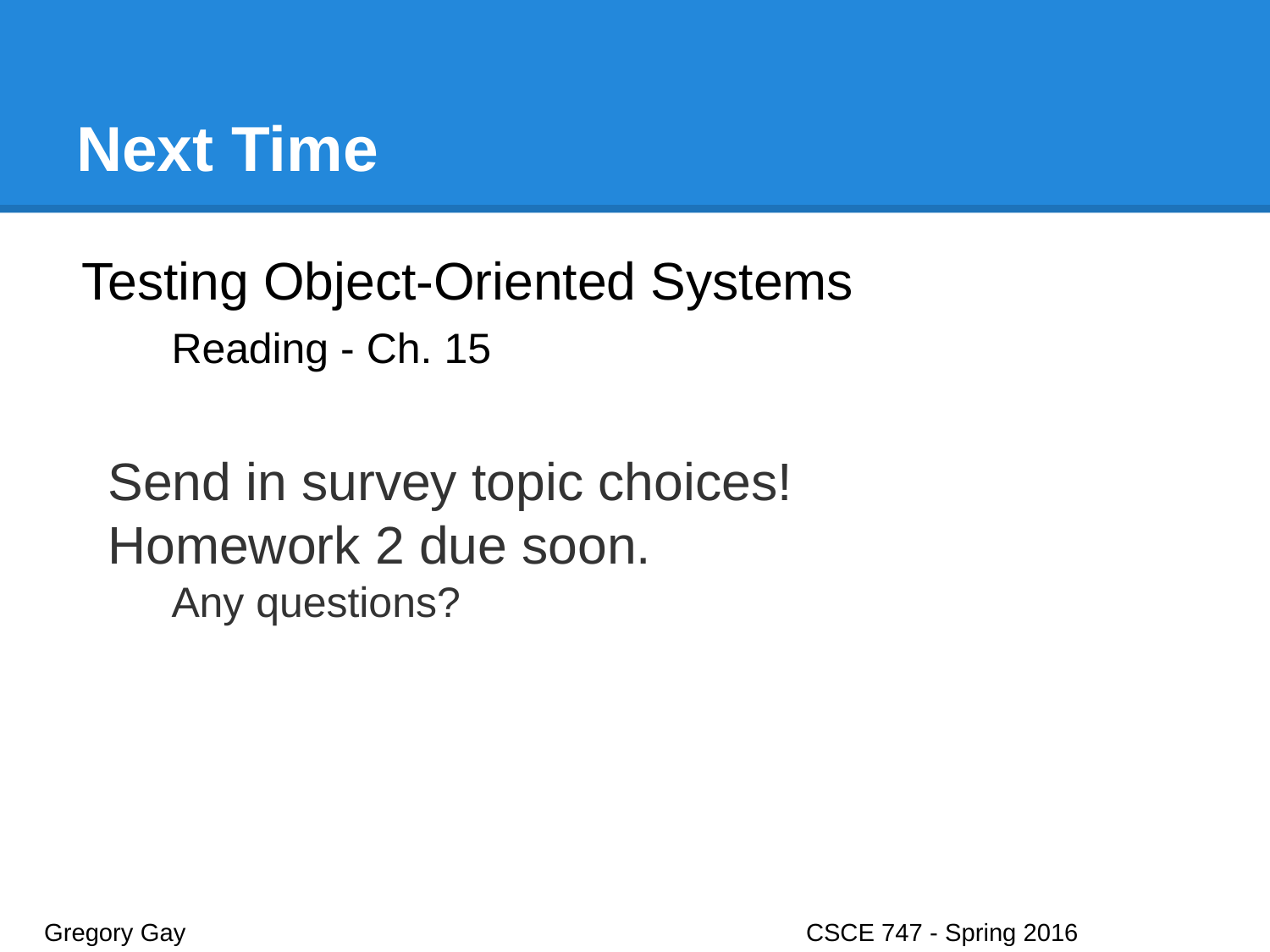

# Next Time
Testing Object-Oriented Systems
Reading - Ch. 15

Send in survey topic choices!
Homework 2 due soon.
Any questions?
Gregory Gay					CSCE 747 - Spring 2016							41